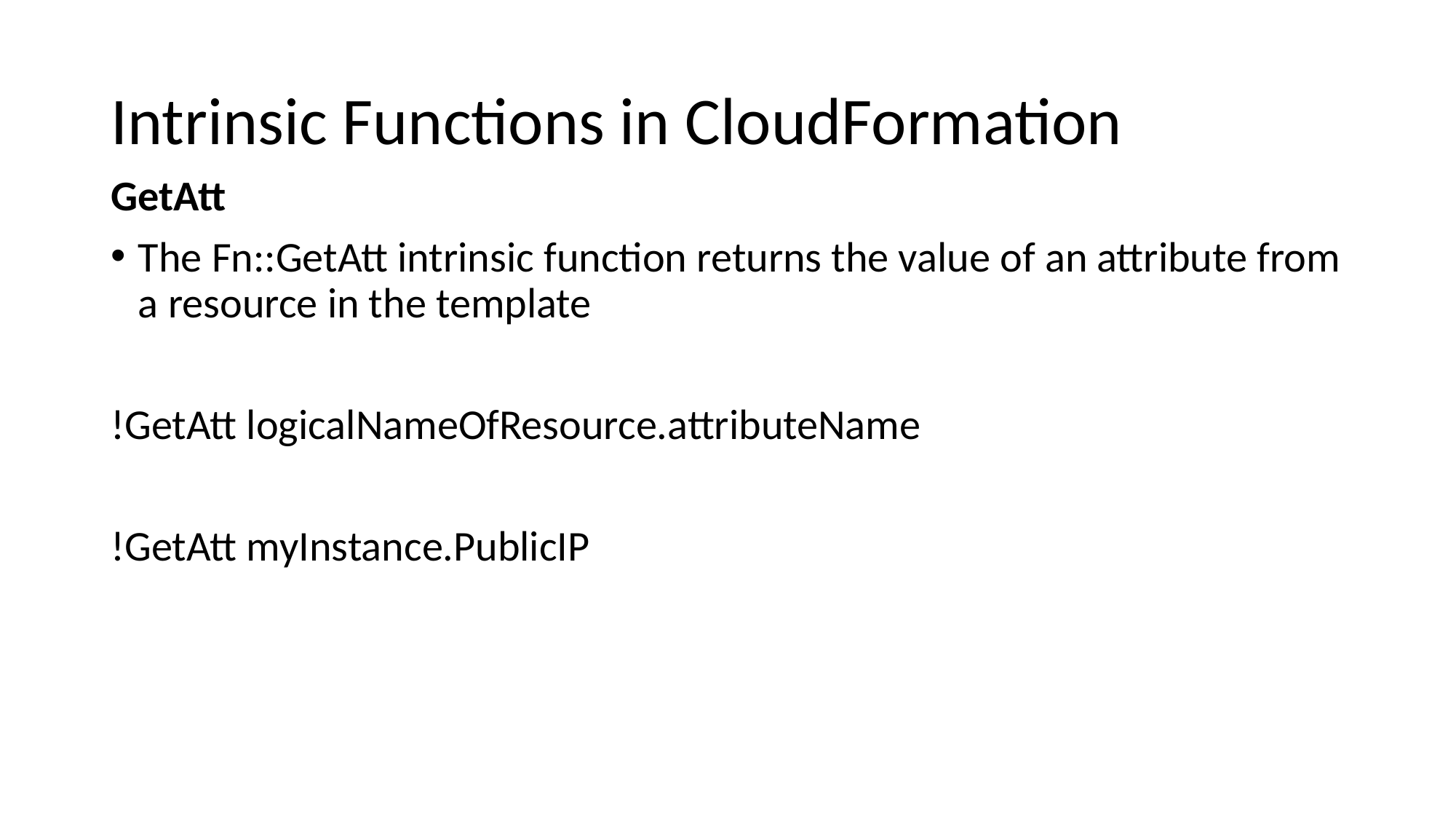

# Intrinsic Functions in CloudFormation
GetAtt
The Fn::GetAtt intrinsic function returns the value of an attribute from a resource in the template

!GetAtt logicalNameOfResource.attributeName

!GetAtt myInstance.PublicIP